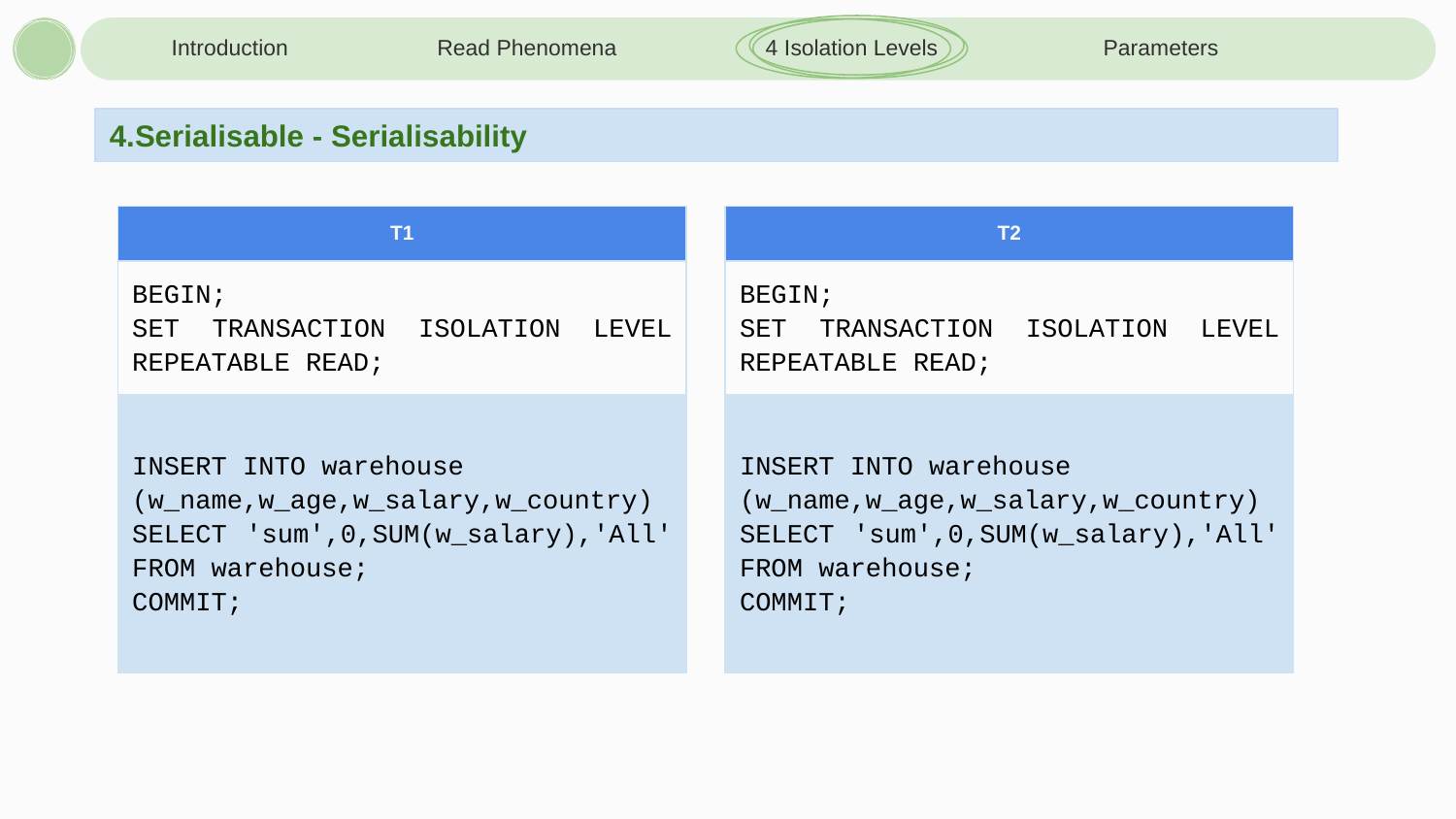

Introduction
Read Phenomena
4 Isolation Levels
Parameters
4.Serialisable - Serialisability
| T2 |
| --- |
| BEGIN; SET TRANSACTION ISOLATION LEVEL REPEATABLE READ; |
| INSERT INTO warehouse (w\_name,w\_age,w\_salary,w\_country) SELECT 'sum',0,SUM(w\_salary),'All' FROM warehouse; COMMIT; |
| T1 |
| --- |
| BEGIN; SET TRANSACTION ISOLATION LEVEL REPEATABLE READ; |
| INSERT INTO warehouse (w\_name,w\_age,w\_salary,w\_country) SELECT 'sum',0,SUM(w\_salary),'All' FROM warehouse; COMMIT; |